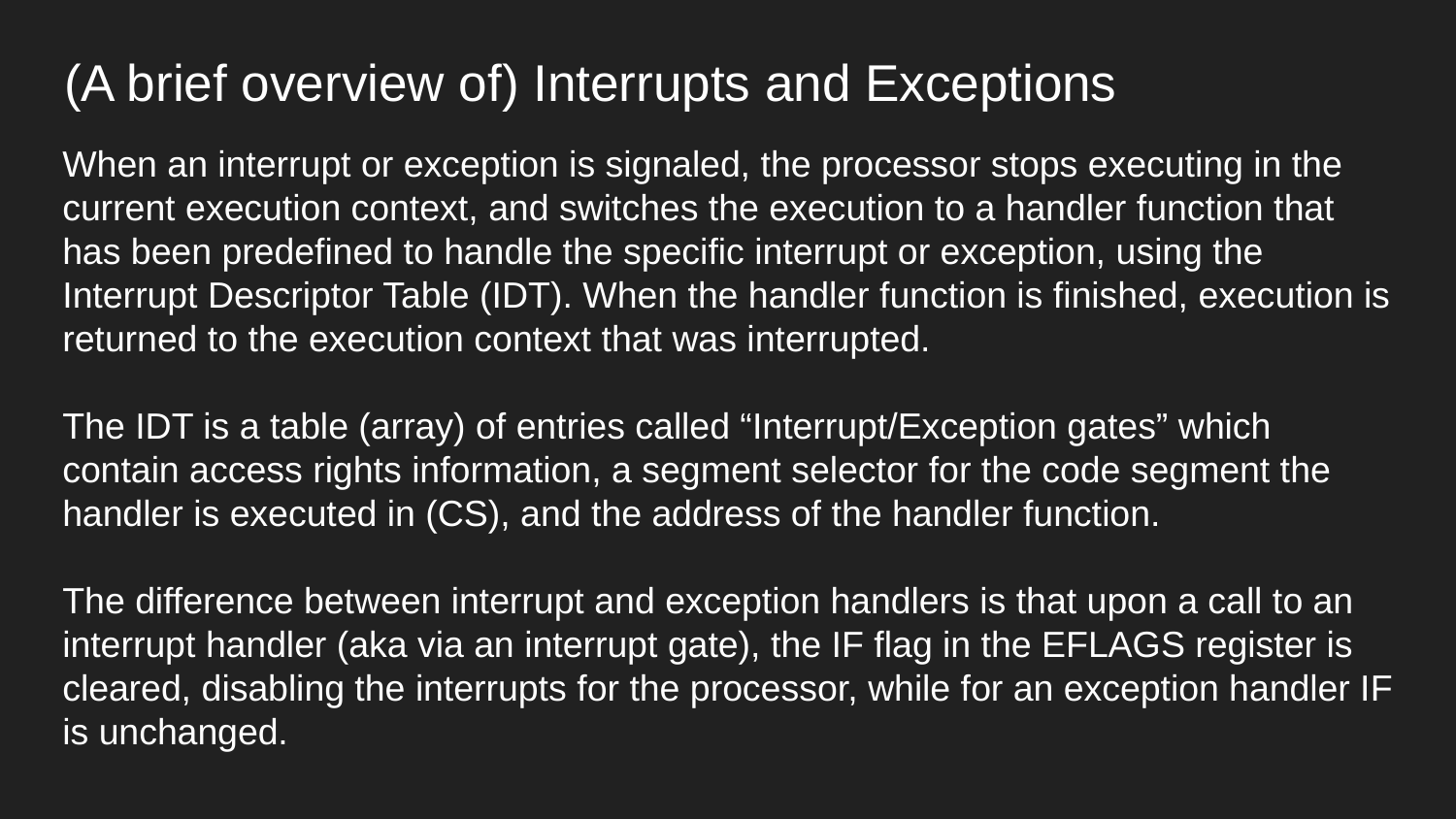

(A brief overview of) Interrupts and Exceptions
When an interrupt or exception is signaled, the processor stops executing in the current execution context, and switches the execution to a handler function that has been predefined to handle the specific interrupt or exception, using the Interrupt Descriptor Table (IDT). When the handler function is finished, execution is returned to the execution context that was interrupted.

The IDT is a table (array) of entries called “Interrupt/Exception gates” which contain access rights information, a segment selector for the code segment the handler is executed in (CS), and the address of the handler function.

The difference between interrupt and exception handlers is that upon a call to an interrupt handler (aka via an interrupt gate), the IF flag in the EFLAGS register is cleared, disabling the interrupts for the processor, while for an exception handler IF is unchanged.